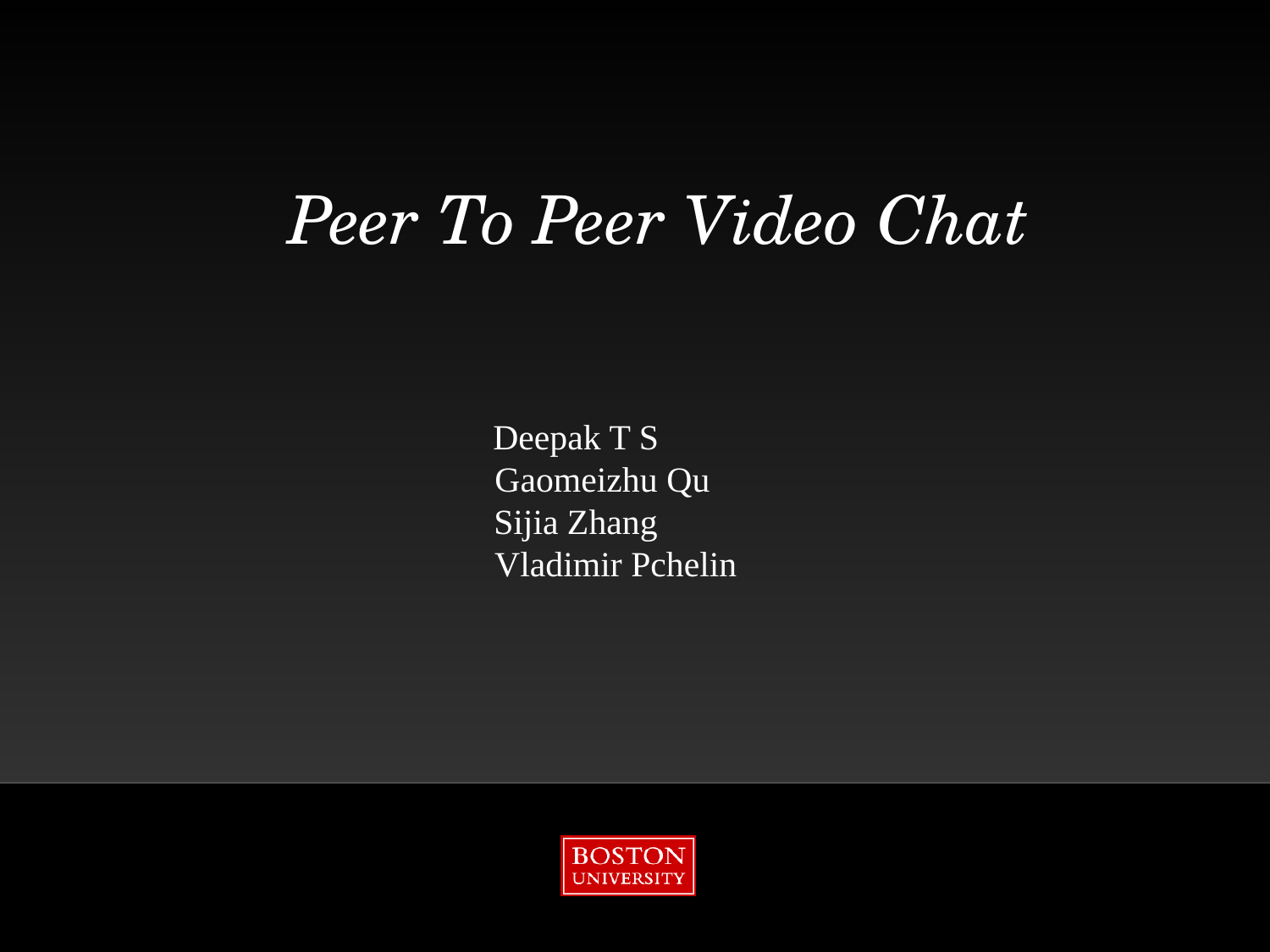

Peer To Peer Video Chat
 Deepak T S
       Gaomeizhu Qu
 Sijia Zhang
          Vladimir Pchelin